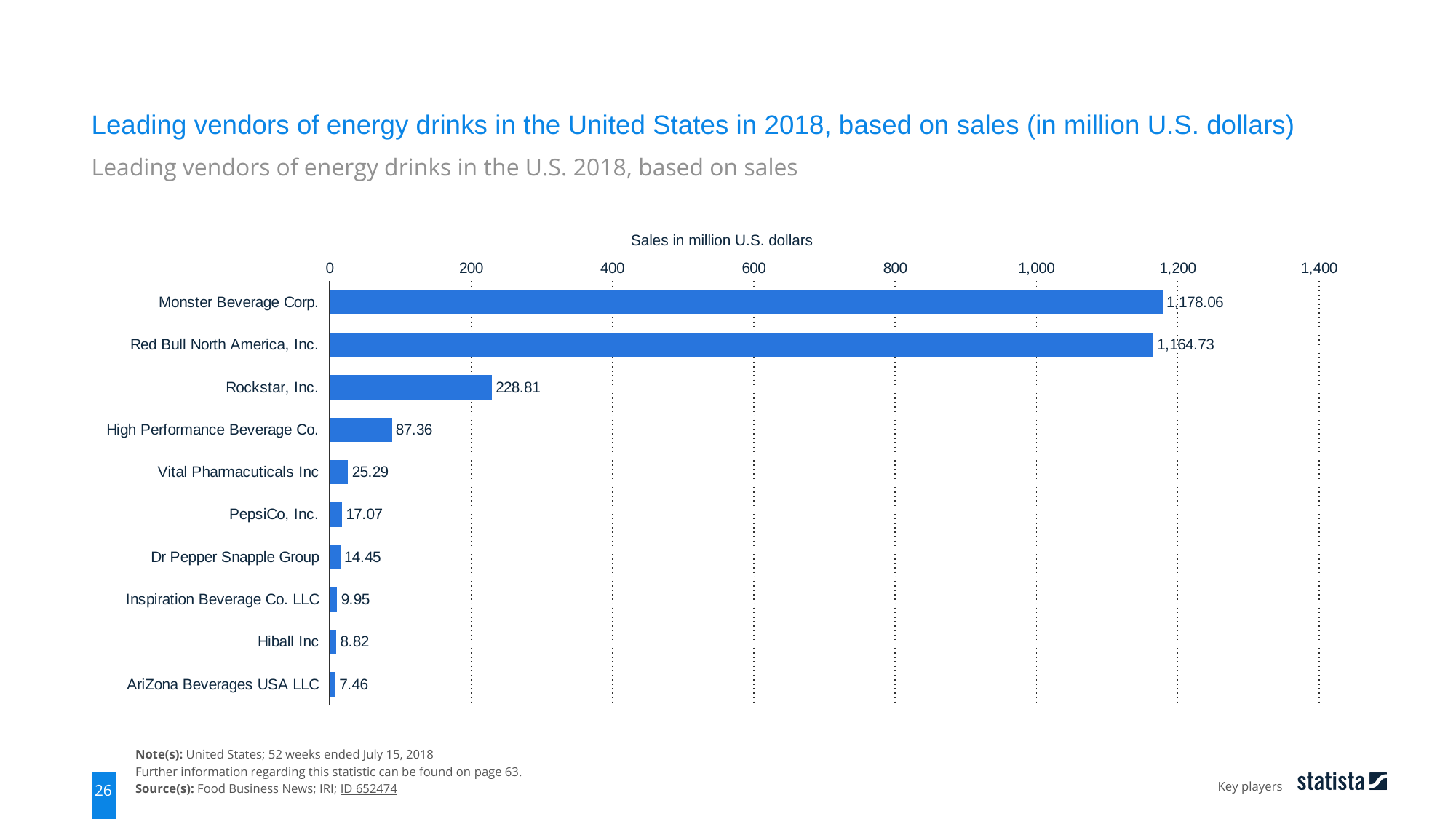

Leading vendors of energy drinks in the United States in 2018, based on sales (in million U.S. dollars)
Leading vendors of energy drinks in the U.S. 2018, based on sales
Sales in million U.S. dollars

### Chart

| Category | data |
|---|---|
| Monster Beverage Corp. | 1178.06 |
| Red Bull North America, Inc. | 1164.73 |
| Rockstar, Inc. | 228.81 |
| High Performance Beverage Co. | 87.36 |
| Vital Pharmacuticals Inc | 25.29 |
| PepsiCo, Inc. | 17.07 |
| Dr Pepper Snapple Group | 14.45 |
| Inspiration Beverage Co. LLC | 9.95 |
| Hiball Inc | 8.82 |
| AriZona Beverages USA LLC | 7.46 |
Note(s): United States; 52 weeks ended July 15, 2018
Further information regarding this statistic can be found on page 63.
Source(s): Food Business News; IRI; ID 652474
Key players

26